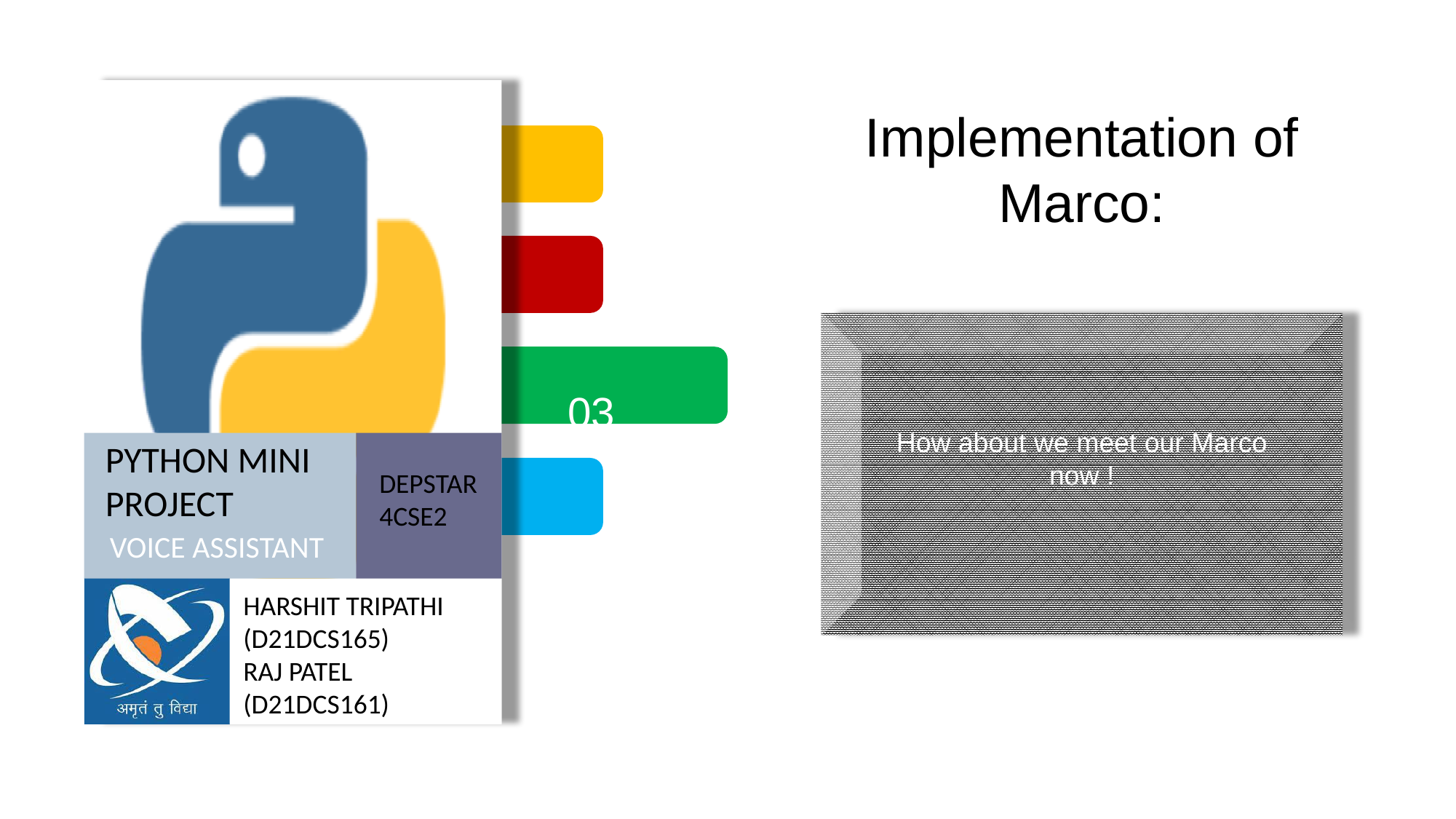

Implementation of Marco:
                  01
                  02
How about we meet our Marco now !

                  03
PYTHON MINI PROJECT

                  04
DEPSTAR
4CSE2
VOICE ASSISTANT

HARSHIT TRIPATHI (D21DCS165)
RAJ PATEL (D21DCS161)